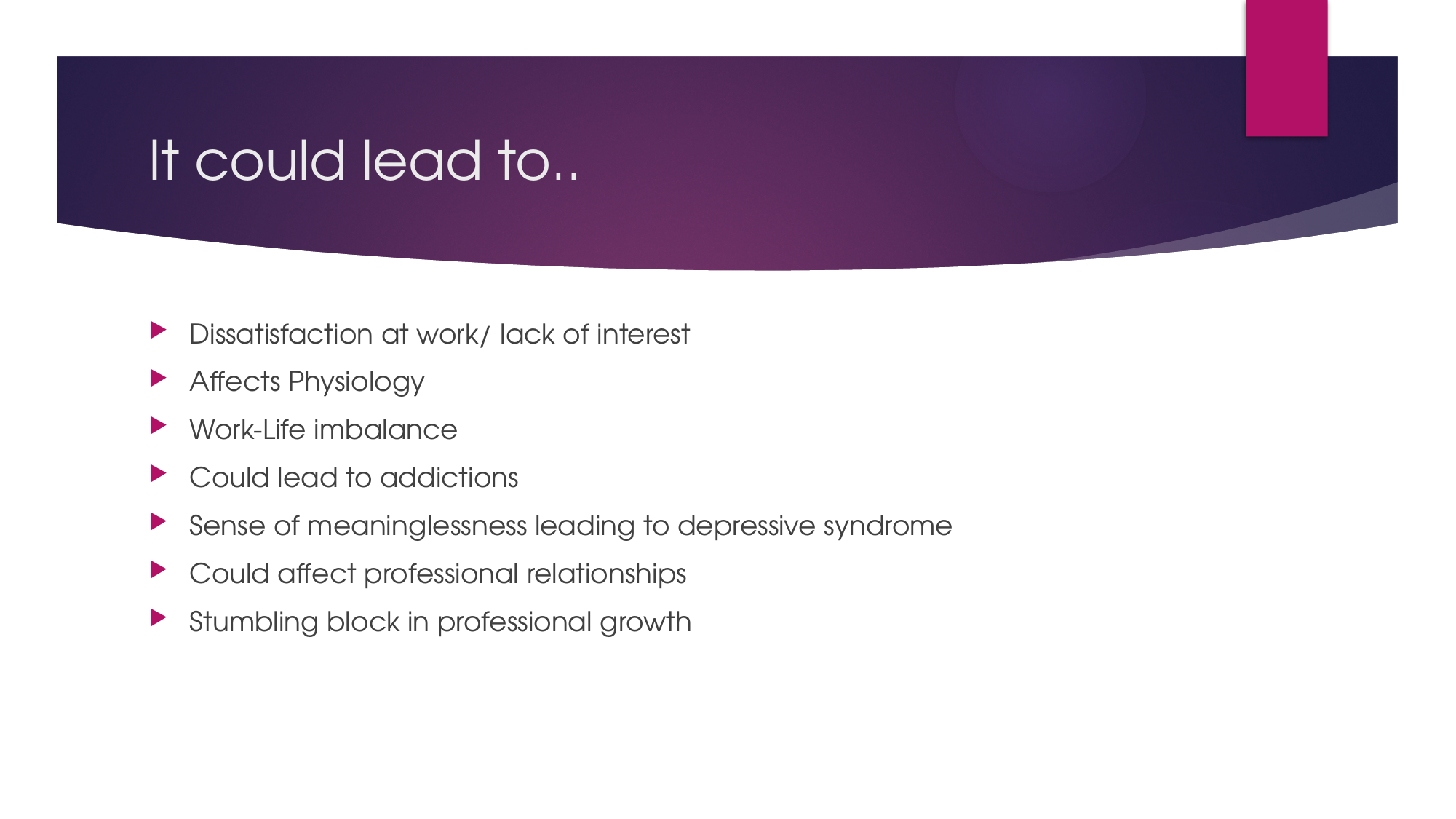

# It could lead to..
Dissatisfaction at work/ lack of interest
Affects Physiology
Work-Life imbalance
Could lead to addictions
Sense of meaninglessness leading to depressive syndrome
Could affect professional relationships
Stumbling block in professional growth